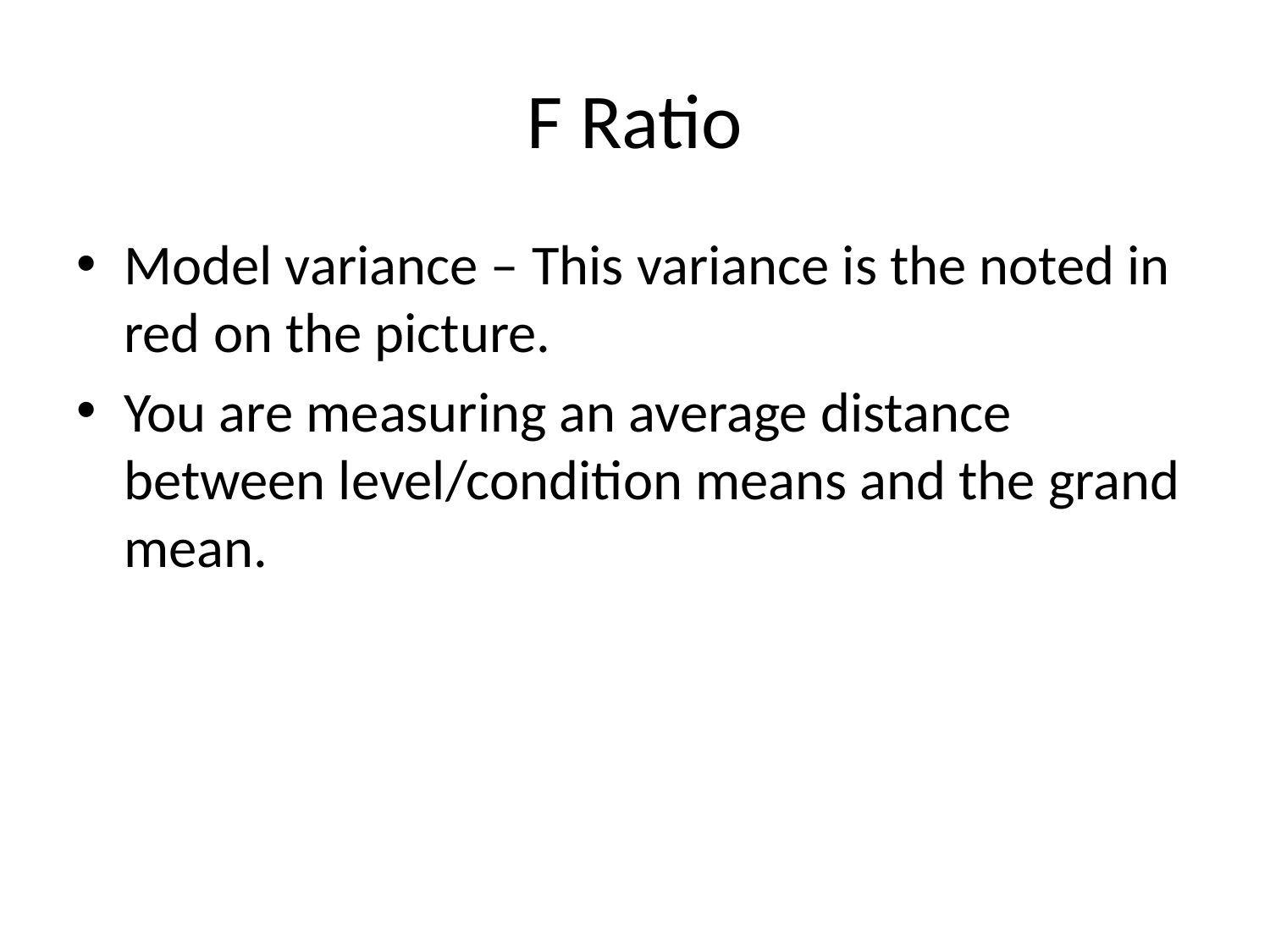

# F Ratio
Model variance – This variance is the noted in red on the picture.
You are measuring an average distance between level/condition means and the grand mean.